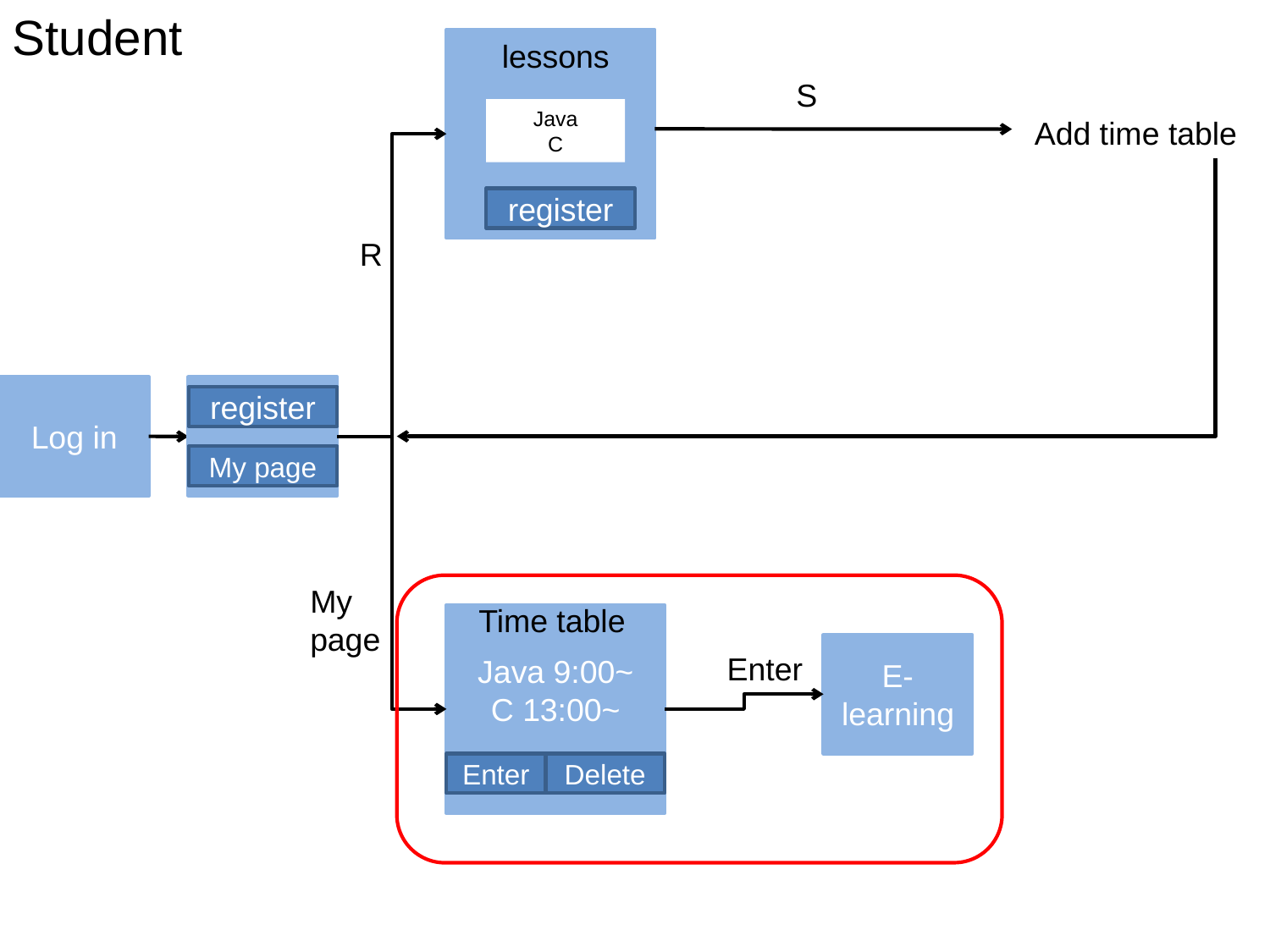

Student
lessons

S
Java
C
Add time table
register
R
Log in

register
My page
My
page

Time table
Java 9:00~
C 13:00~

E-learning
Enter
Enter
Delete